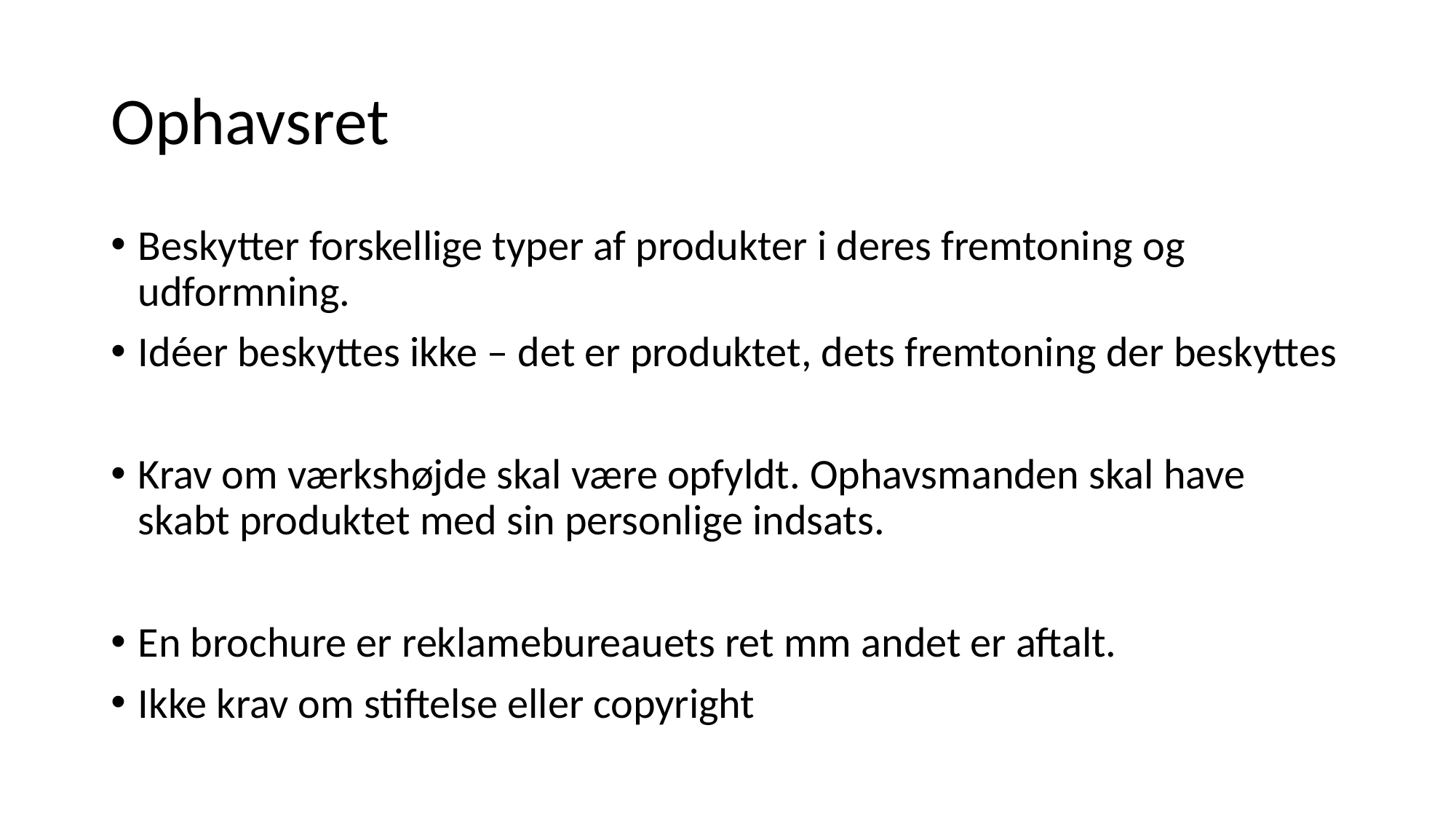

# Ophavsret
Beskytter forskellige typer af produkter i deres fremtoning og udformning.
Idéer beskyttes ikke – det er produktet, dets fremtoning der beskyttes

Krav om værkshøjde skal være opfyldt. Ophavsmanden skal have skabt produktet med sin personlige indsats.

En brochure er reklamebureauets ret mm andet er aftalt.
Ikke krav om stiftelse eller copyright